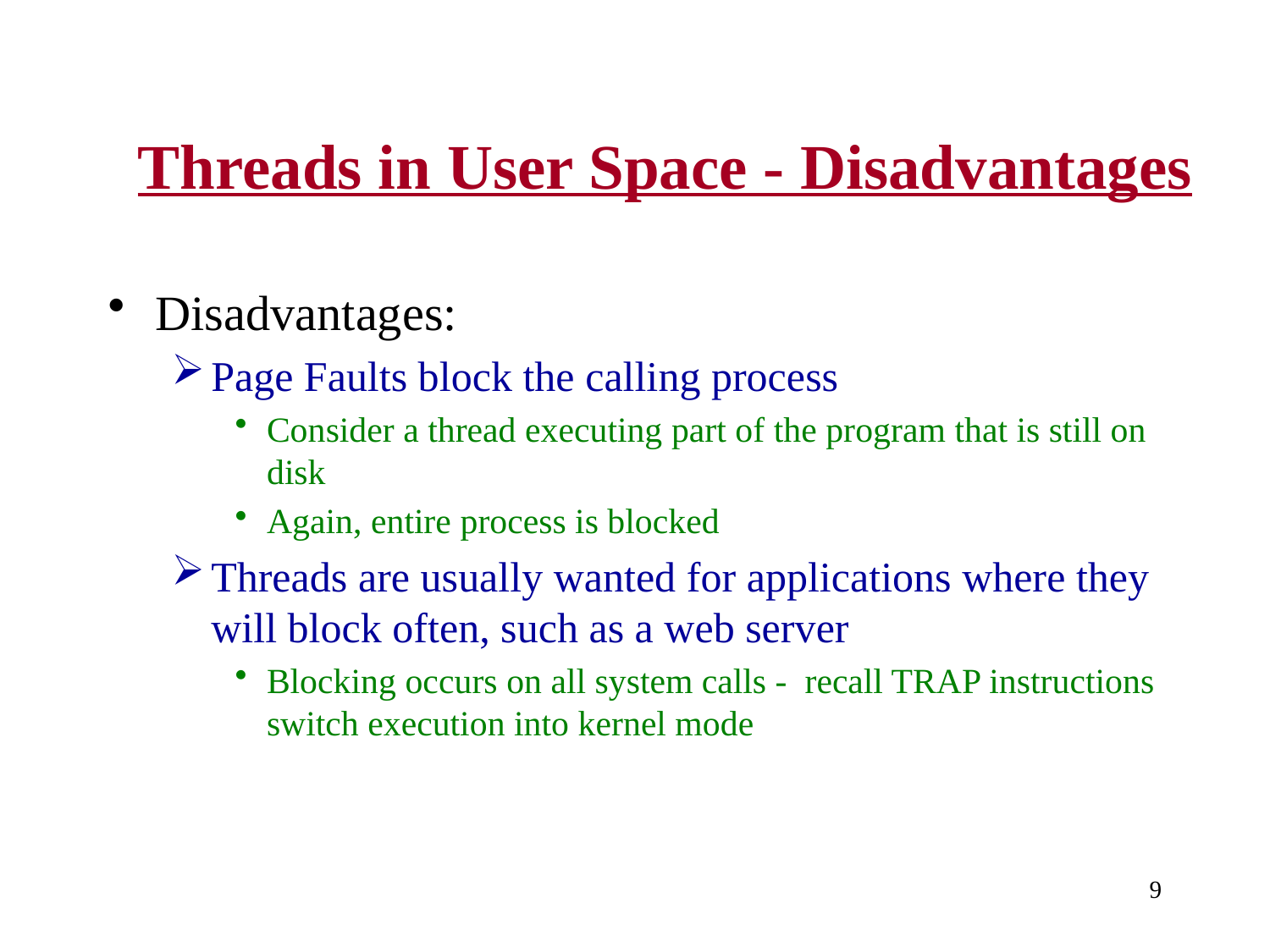

# Threads in User Space - Disadvantages
Disadvantages:
Page Faults block the calling process
Consider a thread executing part of the program that is still on disk
Again, entire process is blocked
Threads are usually wanted for applications where they will block often, such as a web server
Blocking occurs on all system calls -  recall TRAP instructions switch execution into kernel mode
9